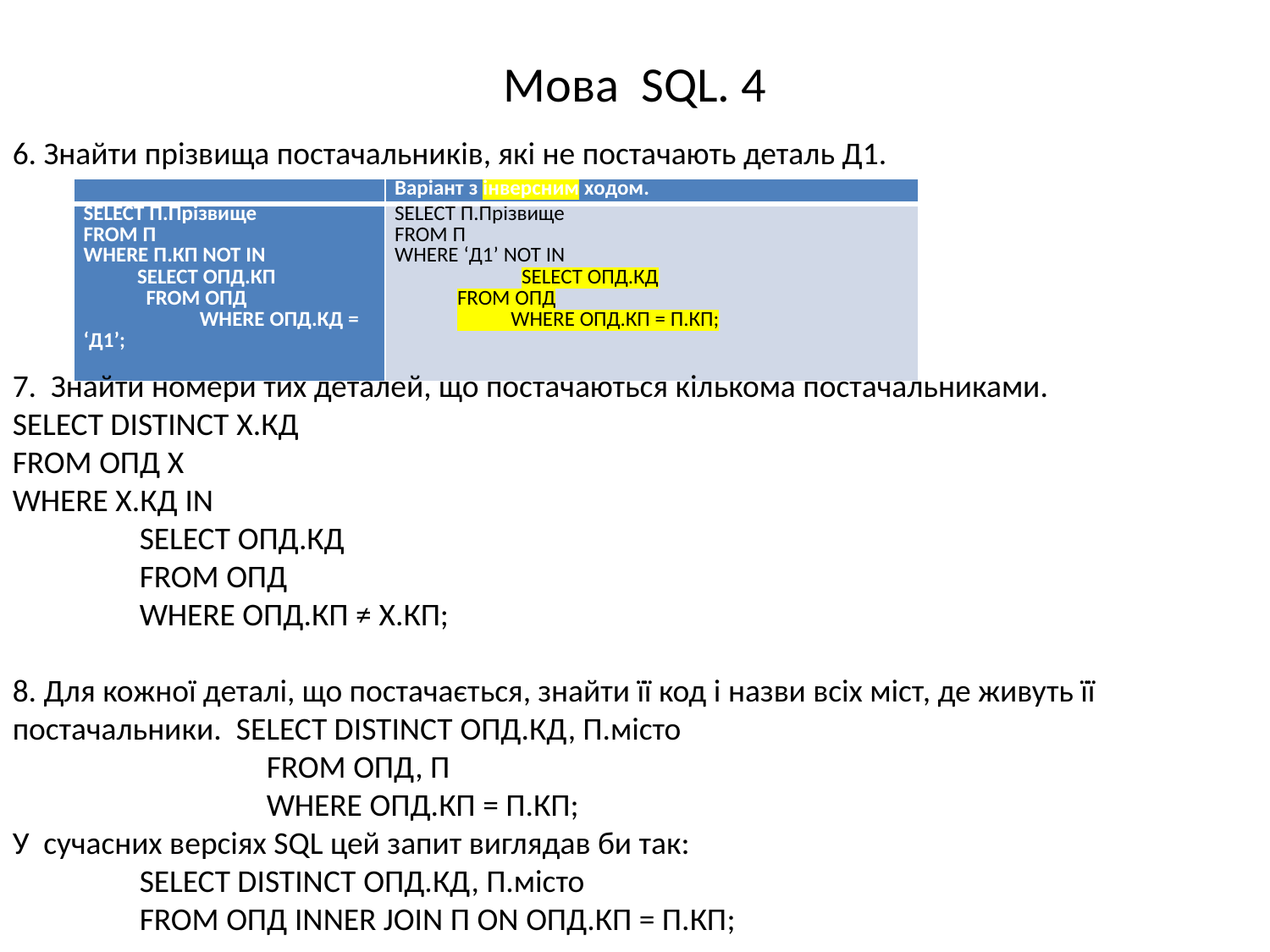

# Мова  SQL. 4
6. Знайти прізвища постачальників, які не постачають деталь Д1.
|  | Варіант з інверсним ходом. |
| --- | --- |
| SELECT П.Прізвище FROM П WHERE П.КП NOT IN SELECT ОПД.КП FROM ОПД WHERE ОПД.КД = ‘Д1’; | SELECT П.Прізвище FROM П WHERE ‘Д1’ NOT IN SELECT ОПД.КД FROM ОПД WHERE ОПД.КП = П.КП; |
7.  Знайти номери тих деталей, що постачаються кількома постачальниками.
SELECT DISTINCT Х.КД
FROM ОПД Х
WHERE Х.КД IN
	SELECT ОПД.КД
	FROM ОПД
	WHERE ОПД.КП ≠ X.КП;

8. Для кожної деталі, що постачається, знайти її код і назви всіх міст, де живуть її постачальники.  SELECT DISTINCT ОПД.КД, П.місто
		FROM ОПД, П
		WHERE ОПД.КП = П.КП;
У  сучасних версіях SQL цей запит виглядав би так:
	SELECT DISTINCT ОПД.КД, П.місто
	FROM ОПД INNER JOIN П ON ОПД.КП = П.КП;